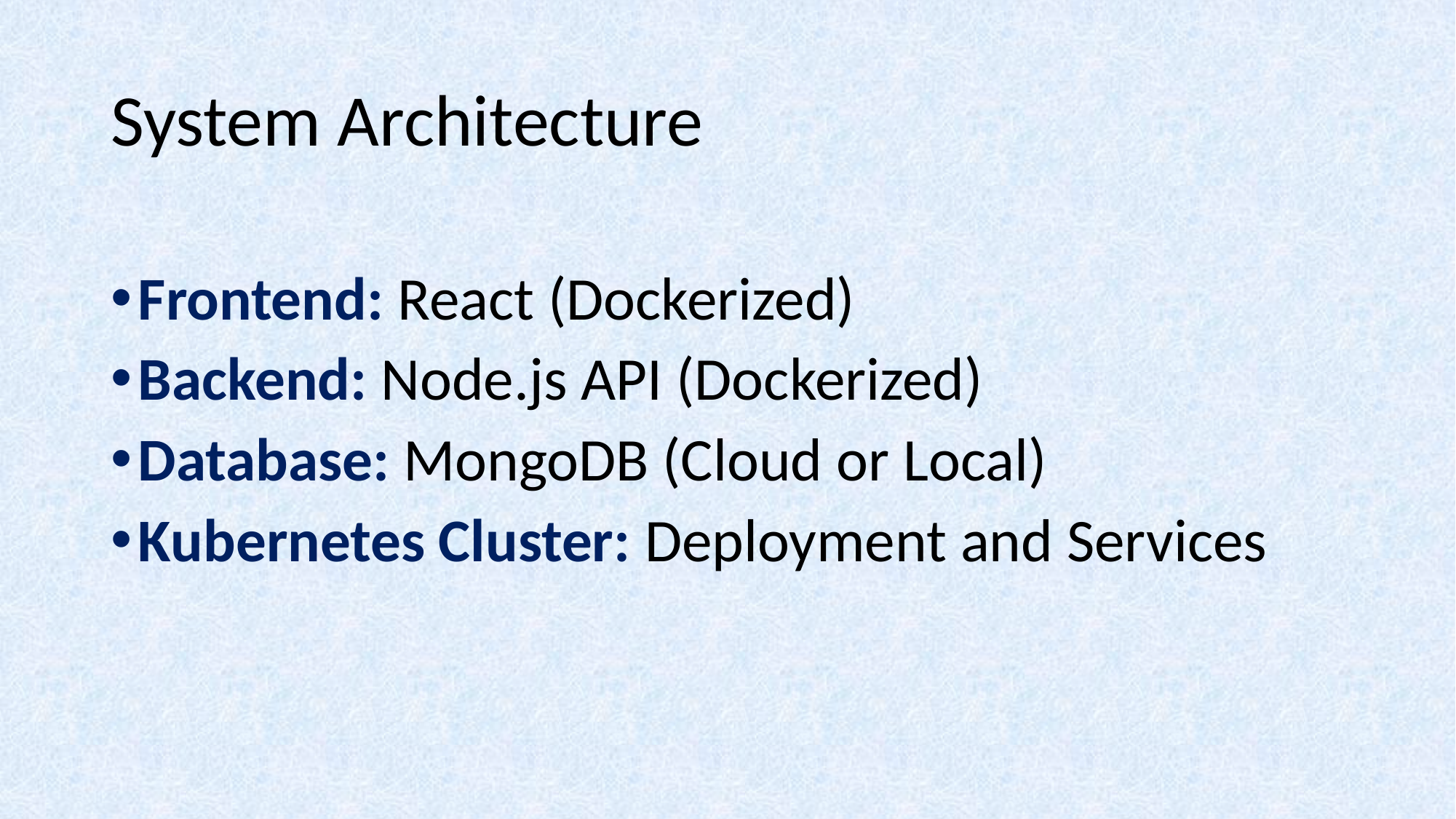

# System Architecture
Frontend: React (Dockerized)
Backend: Node.js API (Dockerized)
Database: MongoDB (Cloud or Local)
Kubernetes Cluster: Deployment and Services